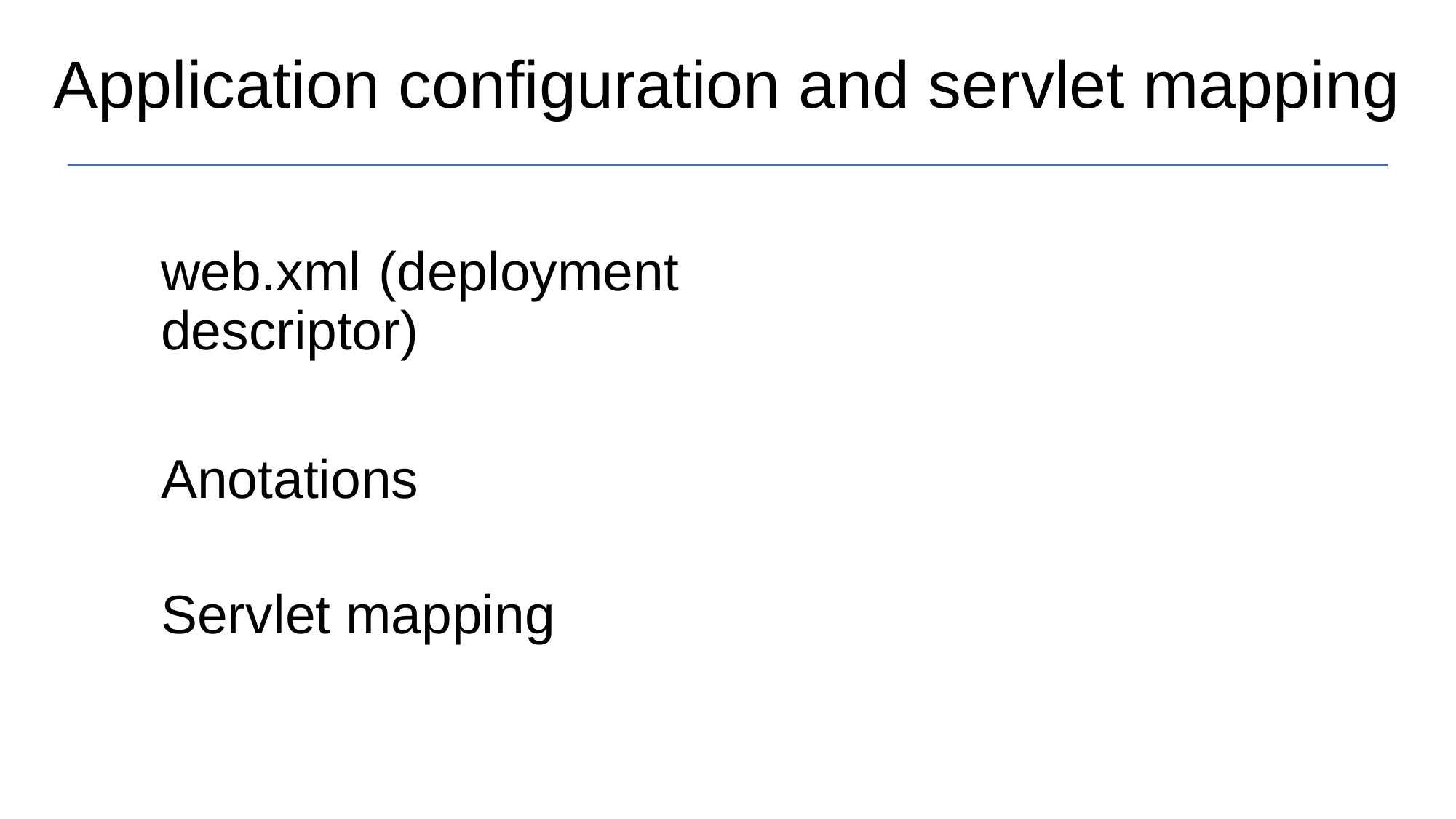

# Application configuration and servlet mapping
web.xml (deployment descriptor)

Anotations

Servlet mapping